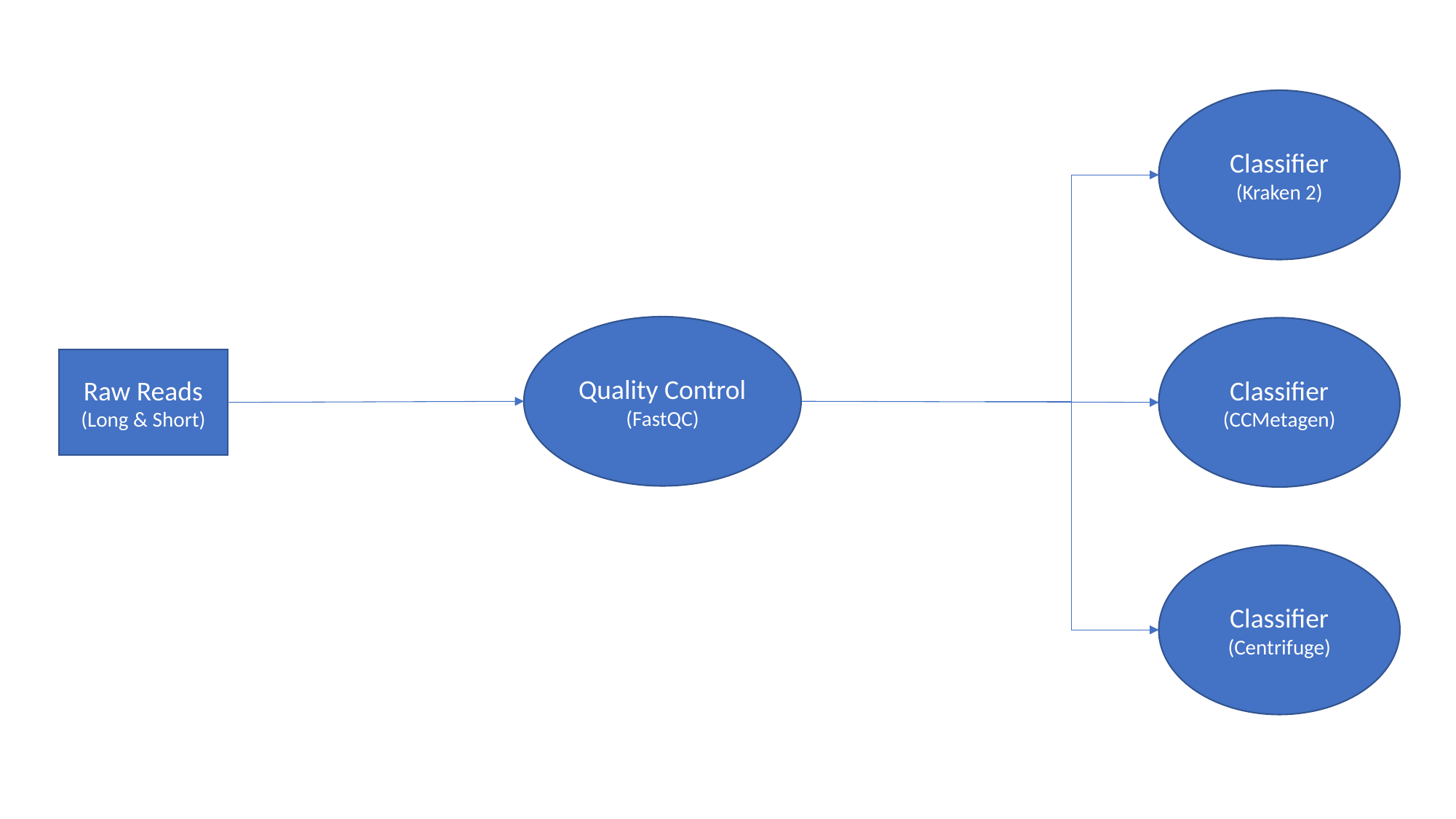

Classifier
(Kraken 2)
Quality Control
(FastQC)
Classifier
(CCMetagen)
Raw Reads
(Long & Short)
Classifier
(Centrifuge)